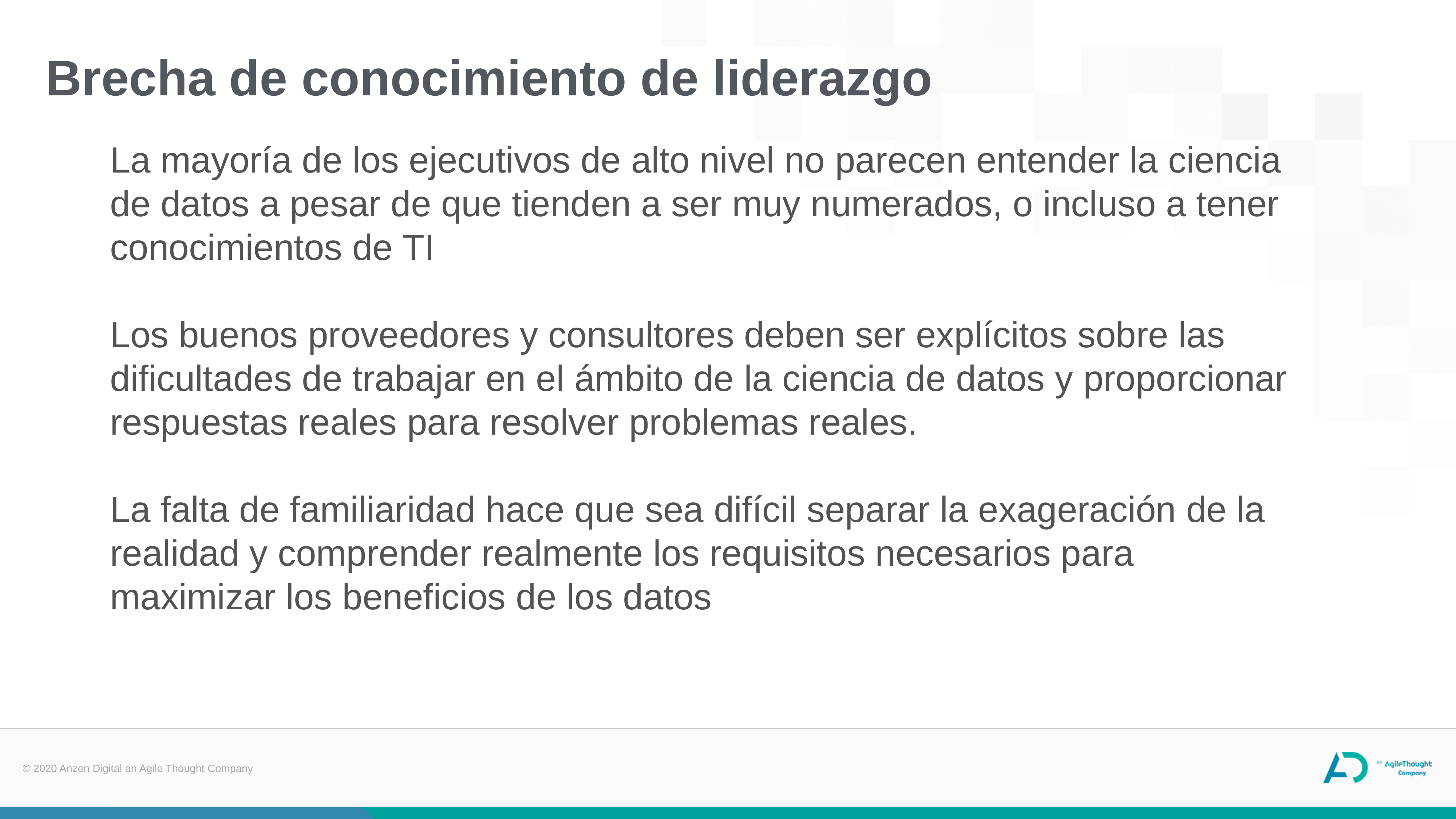

Brecha de conocimiento de liderazgo
La mayoría de los ejecutivos de alto nivel no parecen entender la ciencia de datos a pesar de que tienden a ser muy numerados, o incluso a tener conocimientos de TI

Los buenos proveedores y consultores deben ser explícitos sobre las dificultades de trabajar en el ámbito de la ciencia de datos y proporcionar respuestas reales para resolver problemas reales.

La falta de familiaridad hace que sea difícil separar la exageración de la realidad y comprender realmente los requisitos necesarios para maximizar los beneficios de los datos